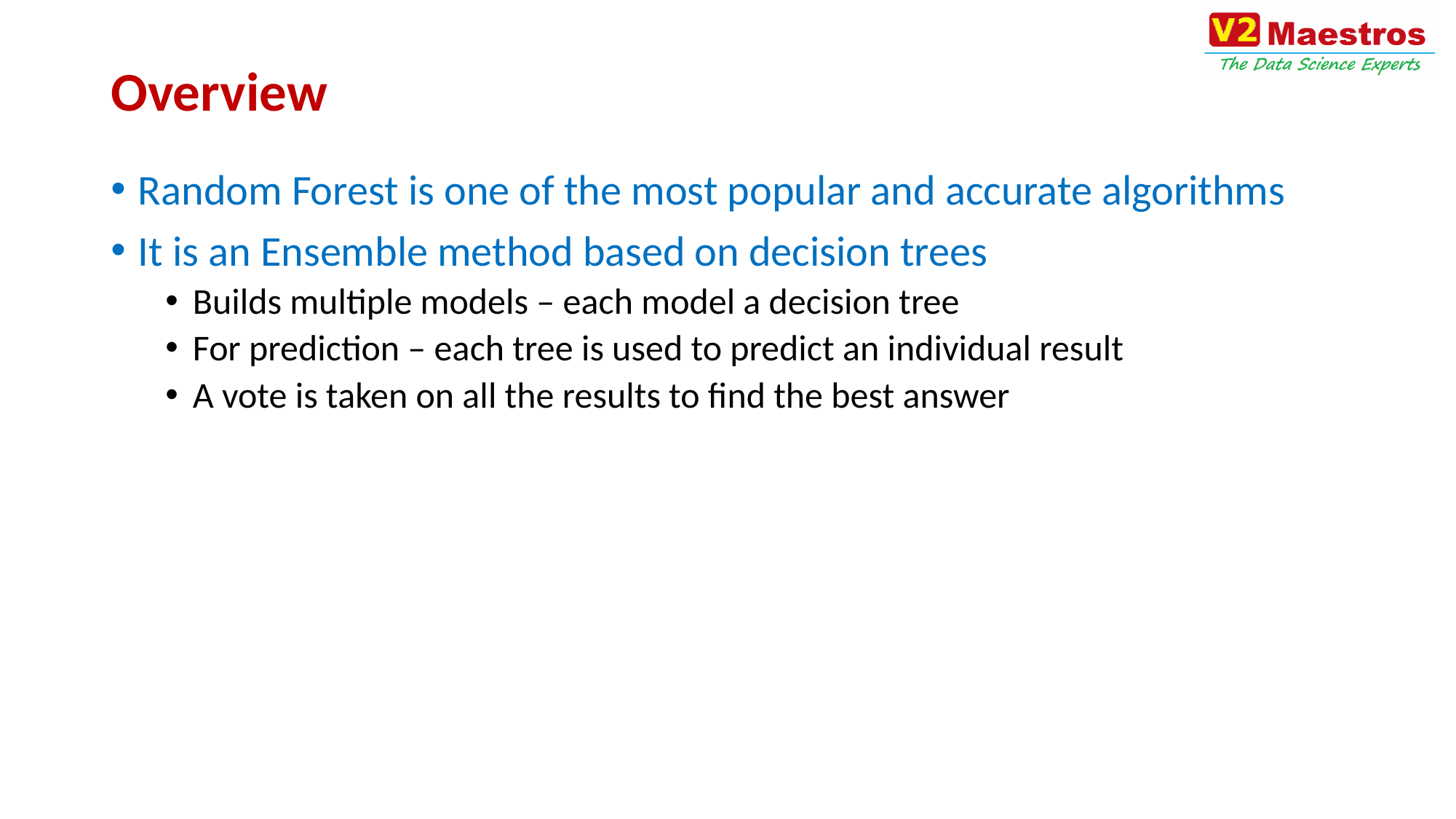

# Overview
Random Forest is one of the most popular and accurate algorithms
It is an Ensemble method based on decision trees
Builds multiple models – each model a decision tree
For prediction – each tree is used to predict an individual result
A vote is taken on all the results to find the best answer